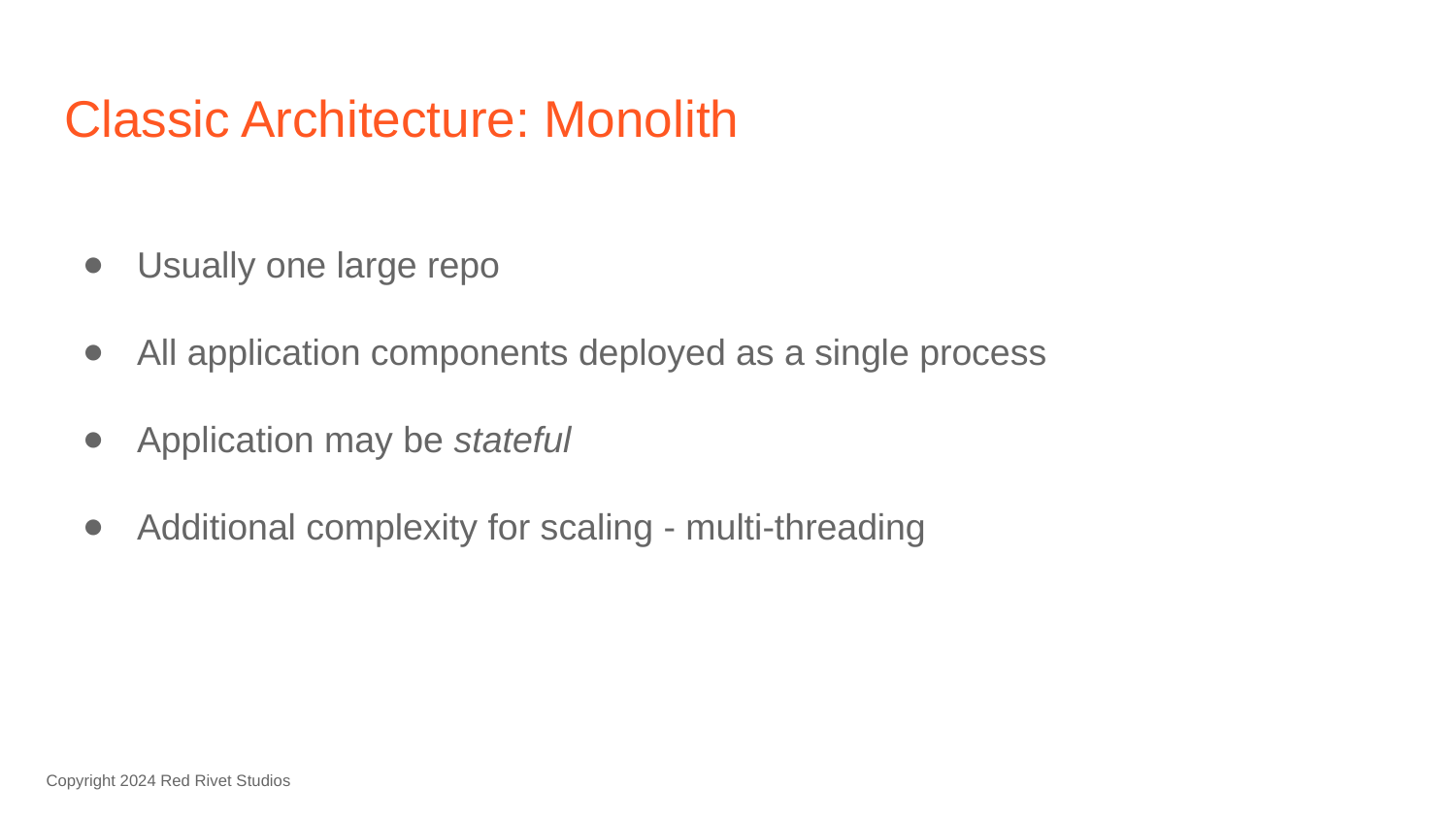

# Classic Architecture: Monolith
Usually one large repo
All application components deployed as a single process
Application may be stateful
Additional complexity for scaling - multi-threading